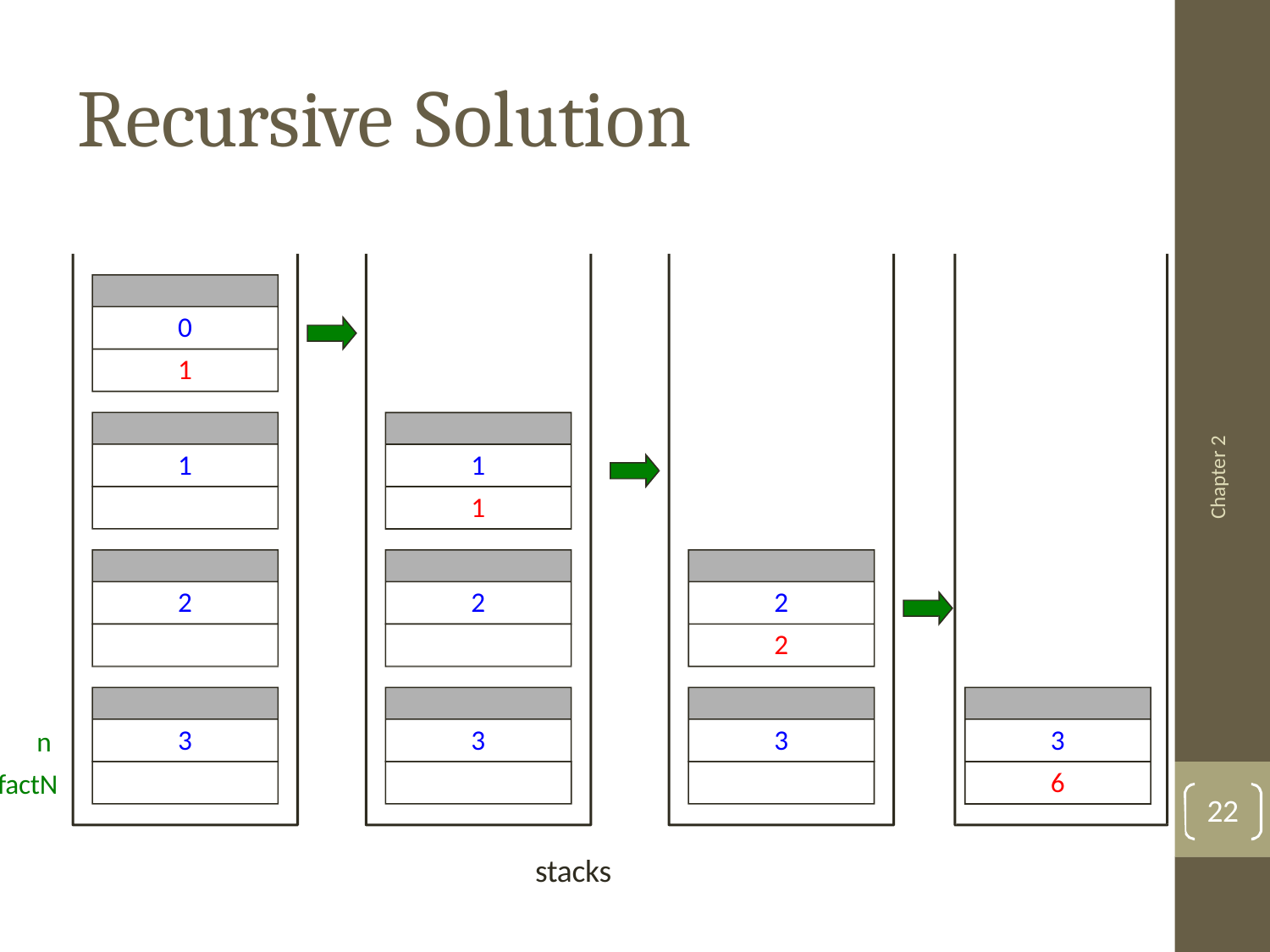

# Recursive Solution

0
1

Chapter 2
1
1
1

2
2
2
2

3
6
3
3
3
n
factN

22
stacks